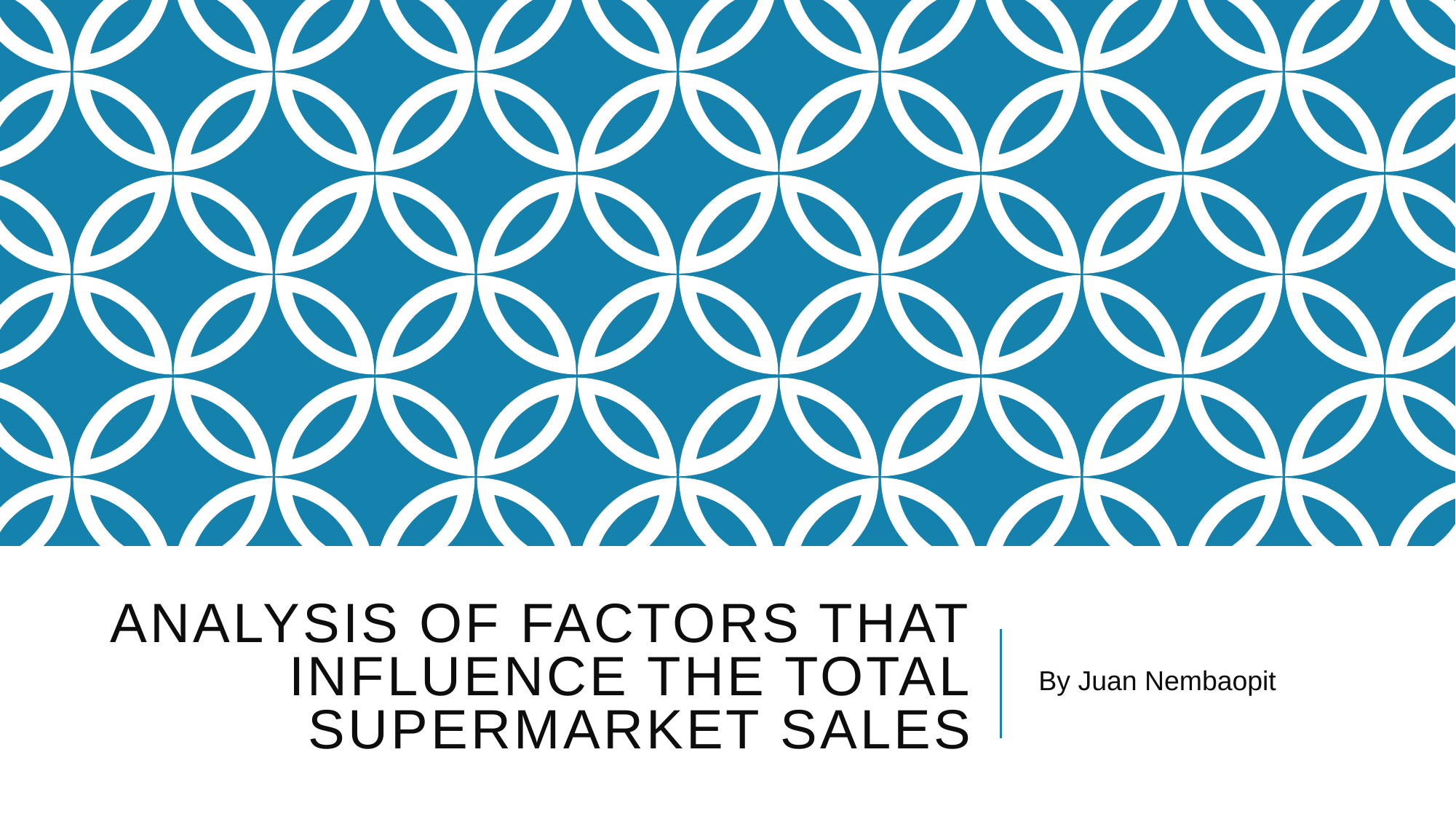

# Analysis of factors that influence the total supermarket sales
By Juan Nembaopit